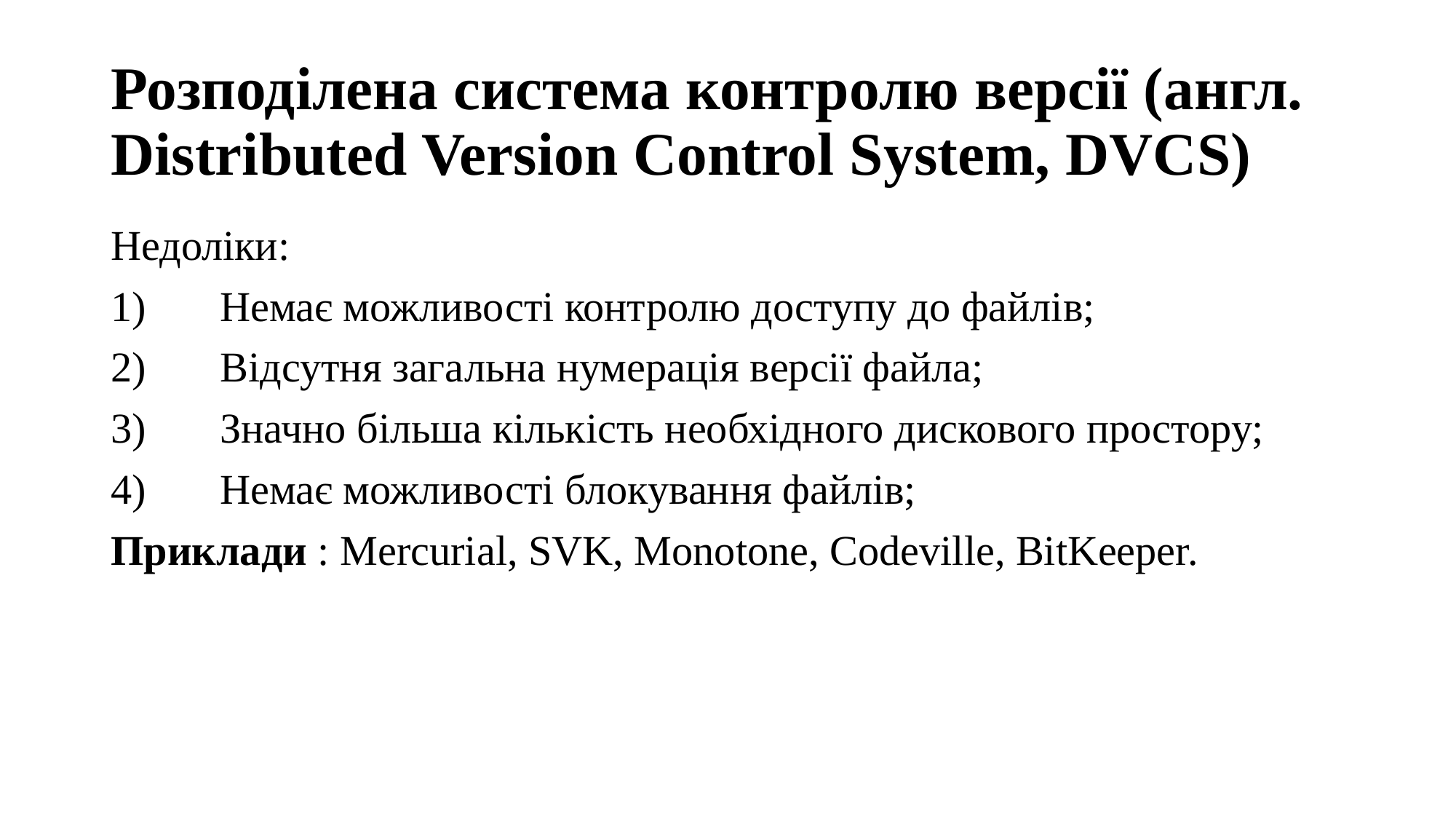

# Розподілена система контролю версії (англ. Distributed Version Control System, DVCS)
Недоліки:
1)	Немає можливості контролю доступу до файлів;
2)	Відсутня загальна нумерація версії файла;
3)	Значно більша кількість необхідного дискового простору;
4)	Немає можливості блокування файлів;
Приклади : Mercurial, SVK, Monotone, Codeville, BitKeeper.